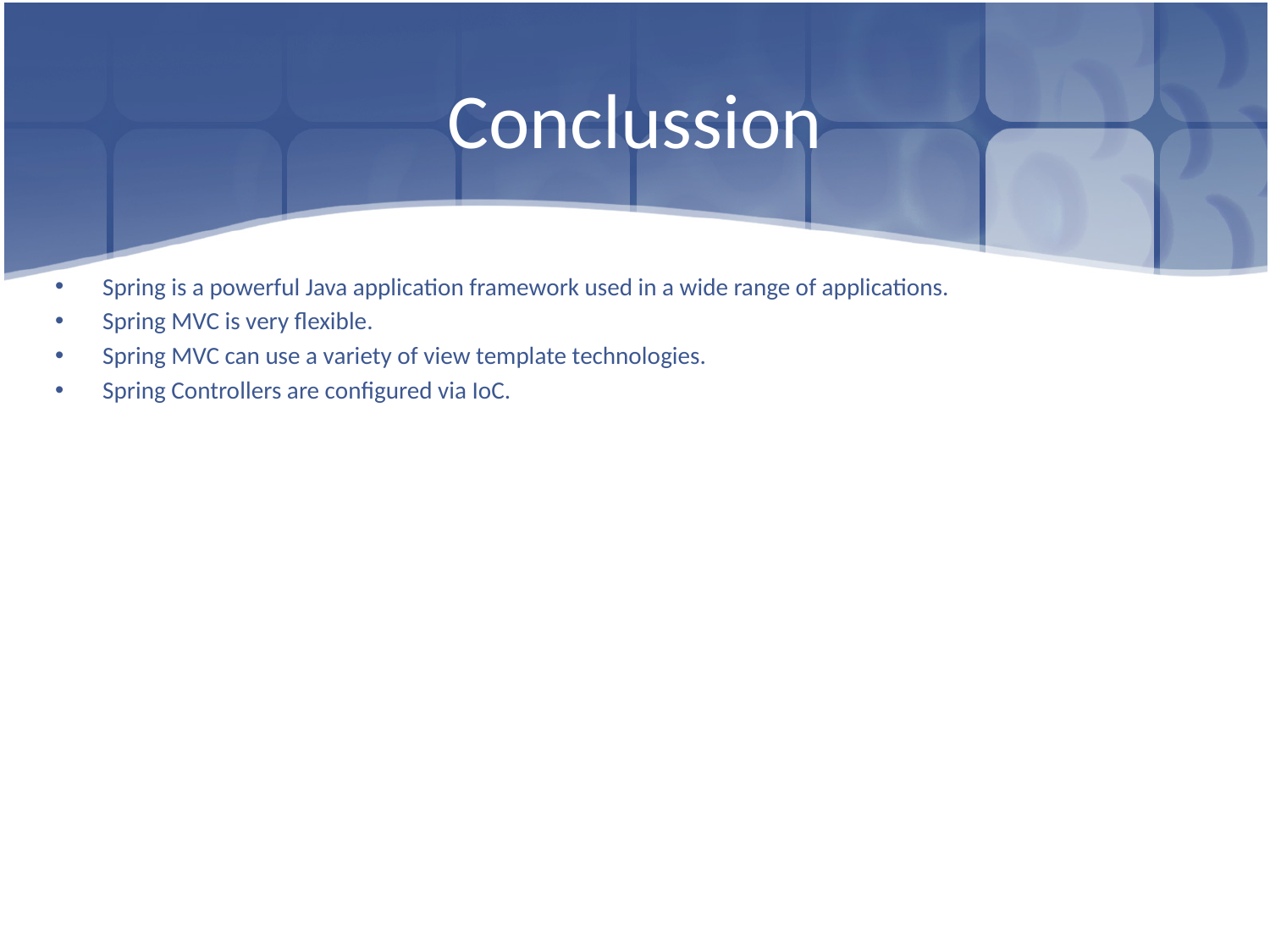

# Conclussion
Spring is a powerful Java application framework used in a wide range of applications.
Spring MVC is very flexible.
Spring MVC can use a variety of view template technologies.
Spring Controllers are configured via IoC.